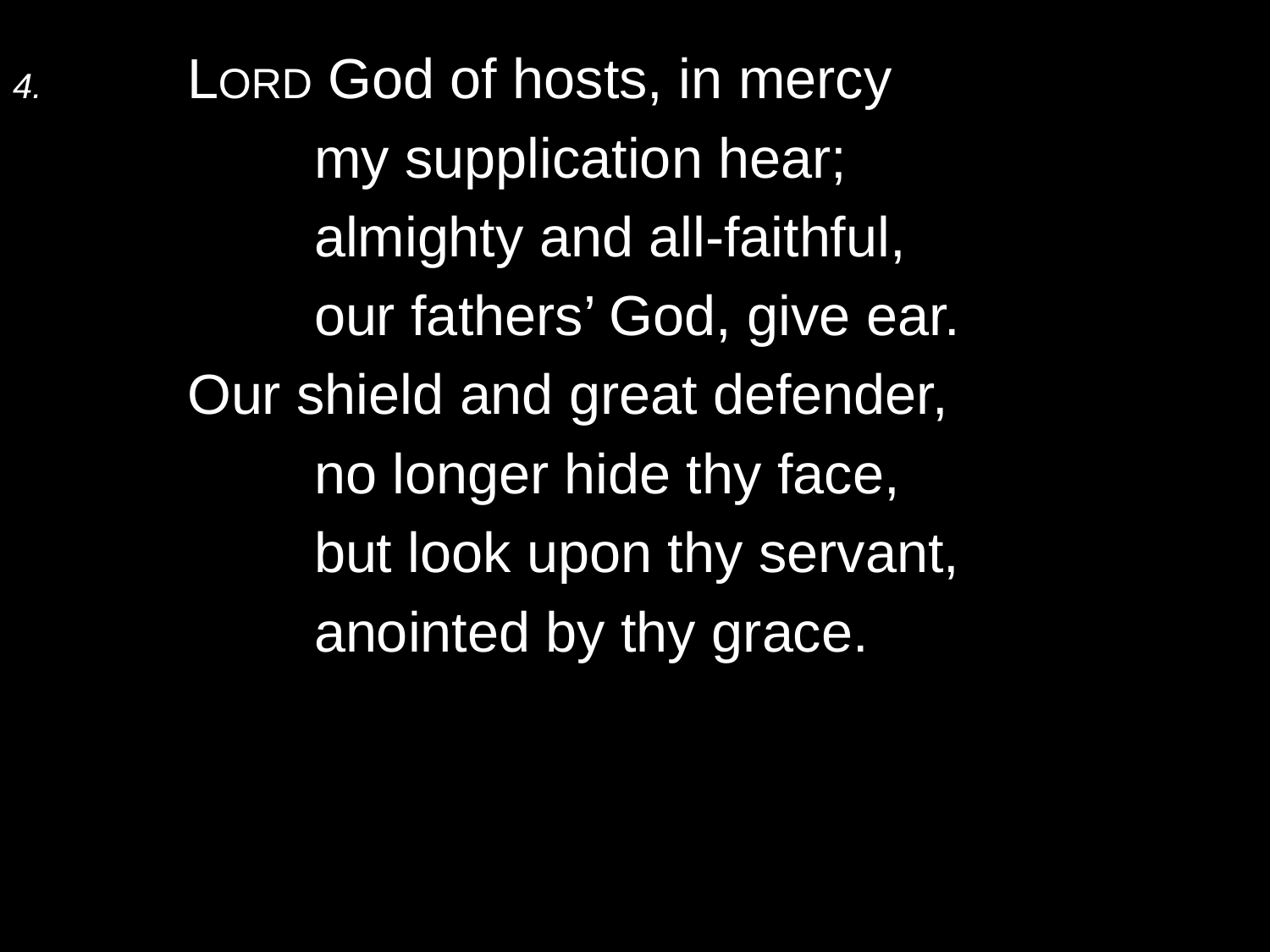

4.	Lord God of hosts, in mercy
		my supplication hear;
		almighty and all-faithful,
		our fathers’ God, give ear.
	Our shield and great defender,
		no longer hide thy face,
		but look upon thy servant,
		anointed by thy grace.